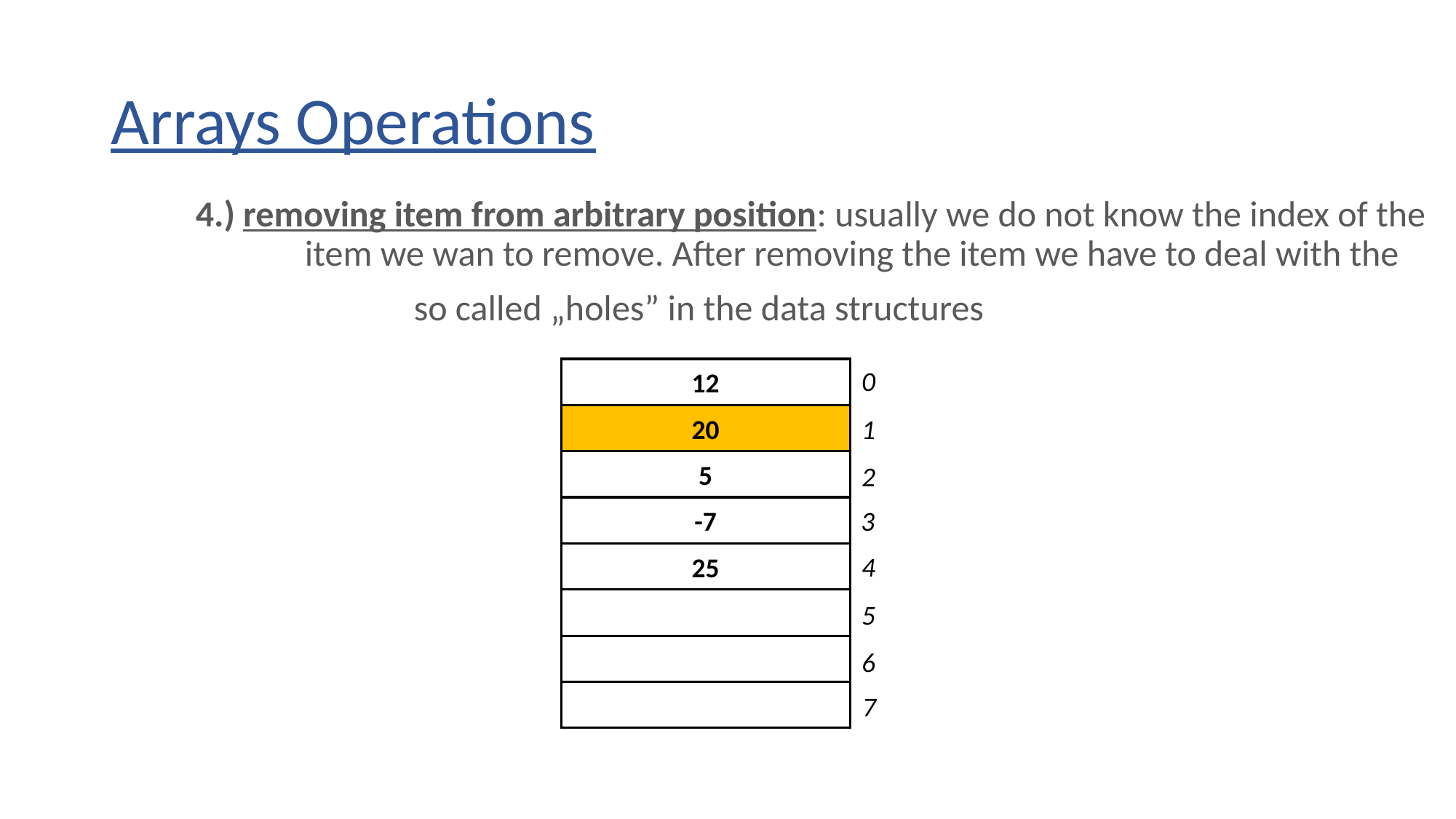

# Arrays Operations
4.) removing item from arbitrary position: usually we do not know the index of the 	item we wan to remove. After removing the item we have to deal with the
		so called „holes” in the data structures
12
0
20
1
5
2
-7
3
25
4

5

6

7